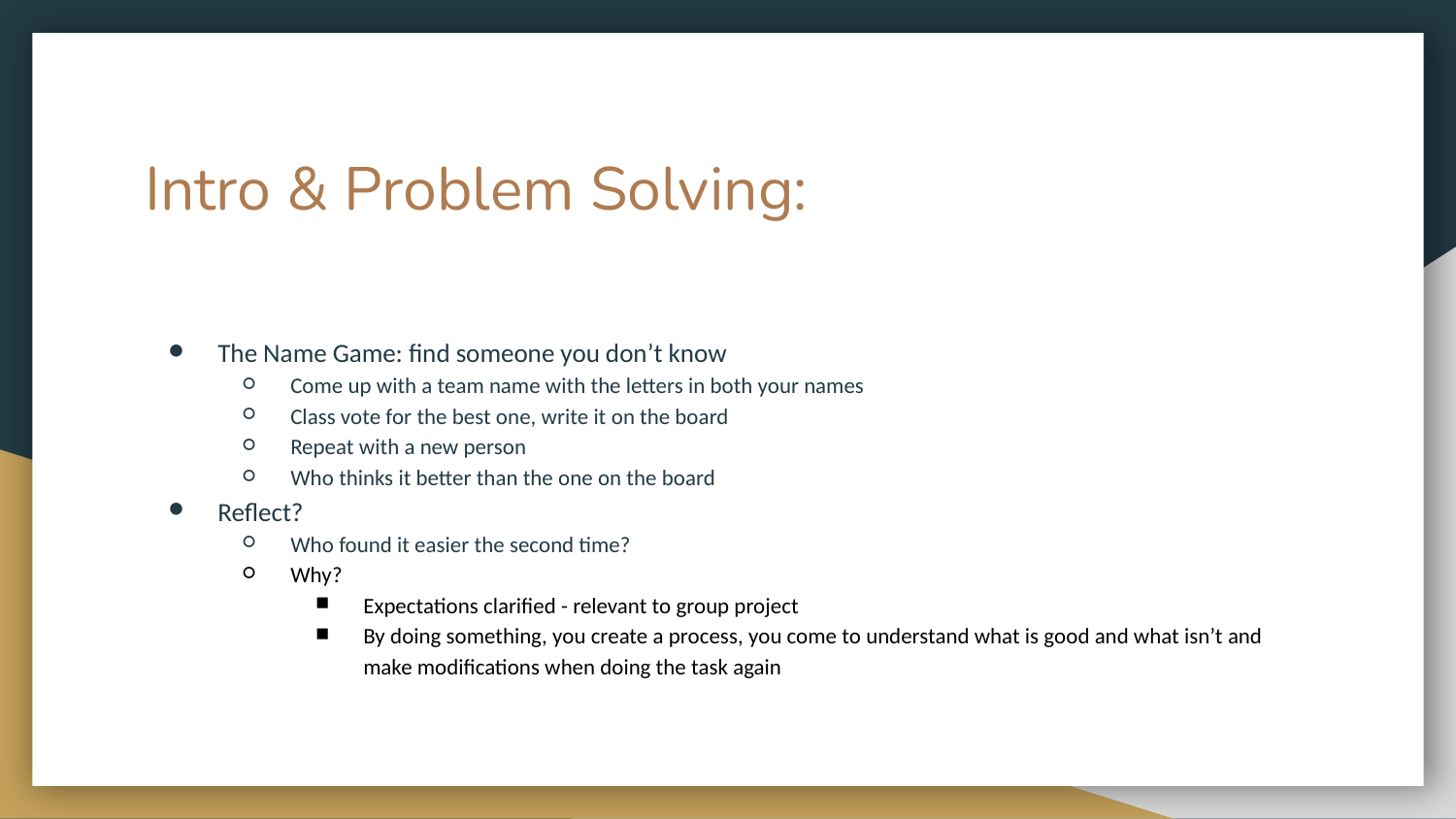

# Intro & Problem Solving:
The Name Game: find someone you don’t know
Come up with a team name with the letters in both your names
Class vote for the best one, write it on the board
Repeat with a new person
Who thinks it better than the one on the board
Reflect?
Who found it easier the second time?
Why?
Expectations clarified - relevant to group project
By doing something, you create a process, you come to understand what is good and what isn’t and make modifications when doing the task again